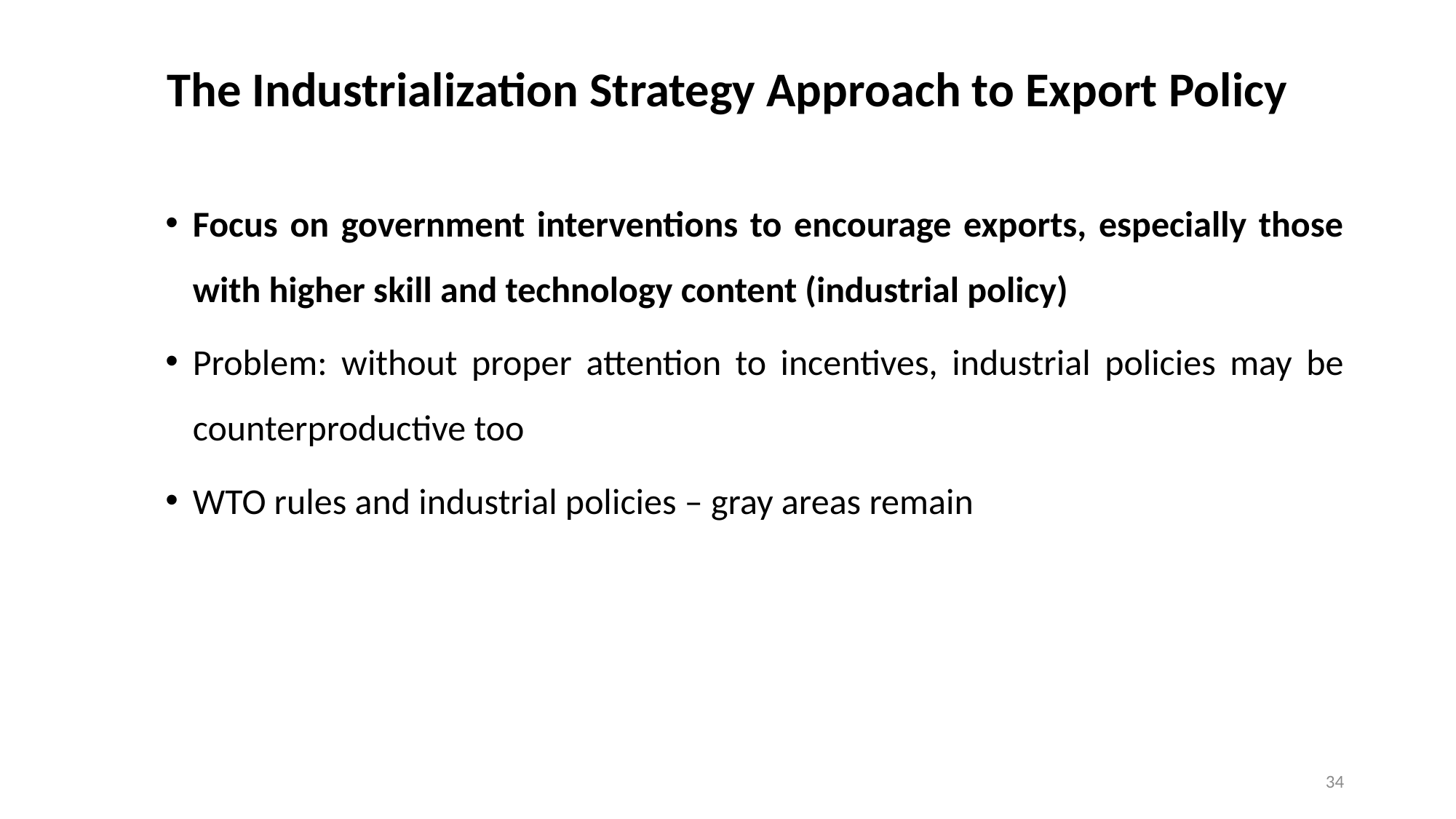

# The Industrialization Strategy Approach to Export Policy
Focus on government interventions to encourage exports, especially those with higher skill and technology content (industrial policy)
Problem: without proper attention to incentives, industrial policies may be counterproductive too
WTO rules and industrial policies – gray areas remain
34